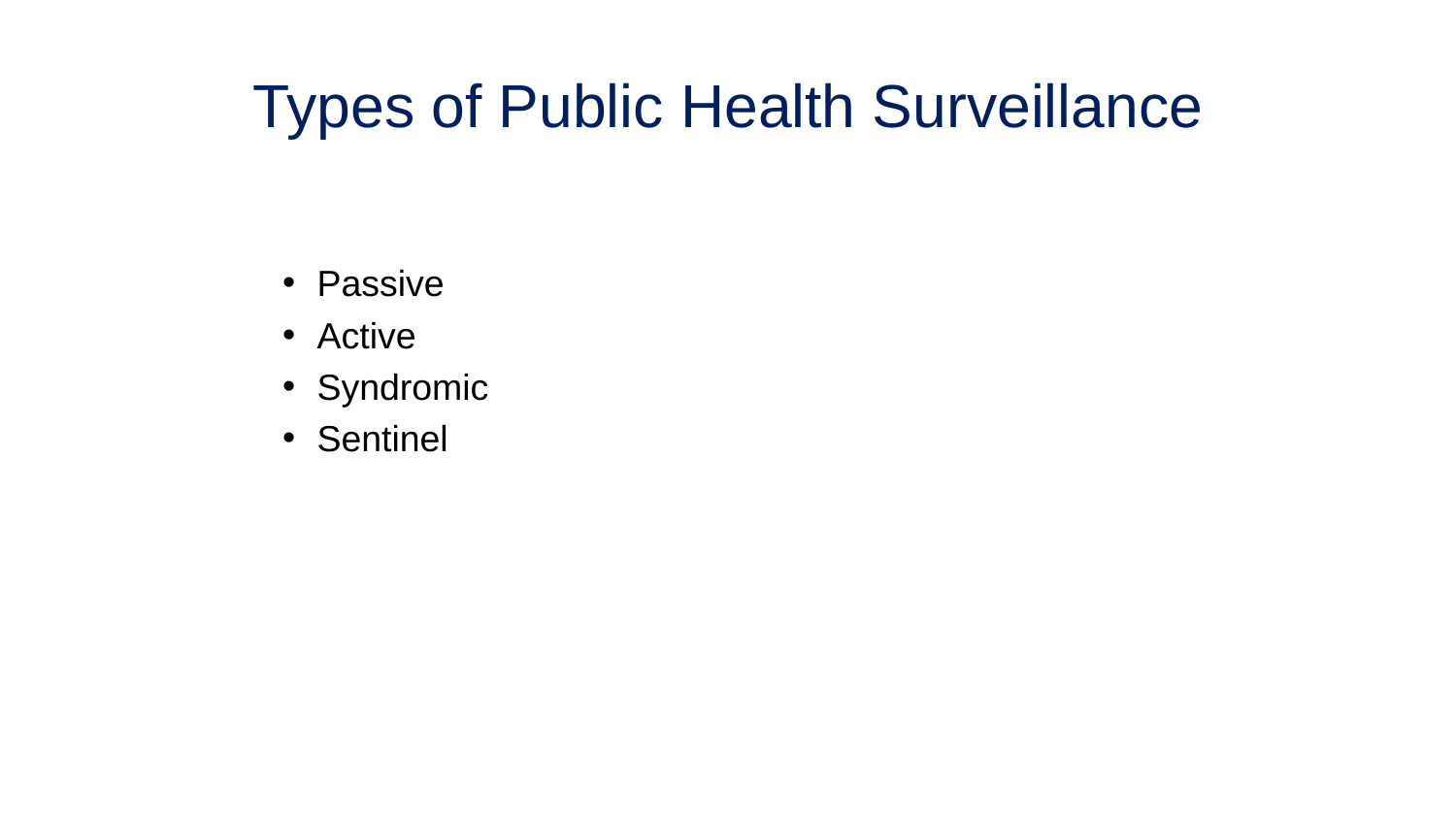

# Types of Public Health Surveillance
Passive
Active
Syndromic
Sentinel